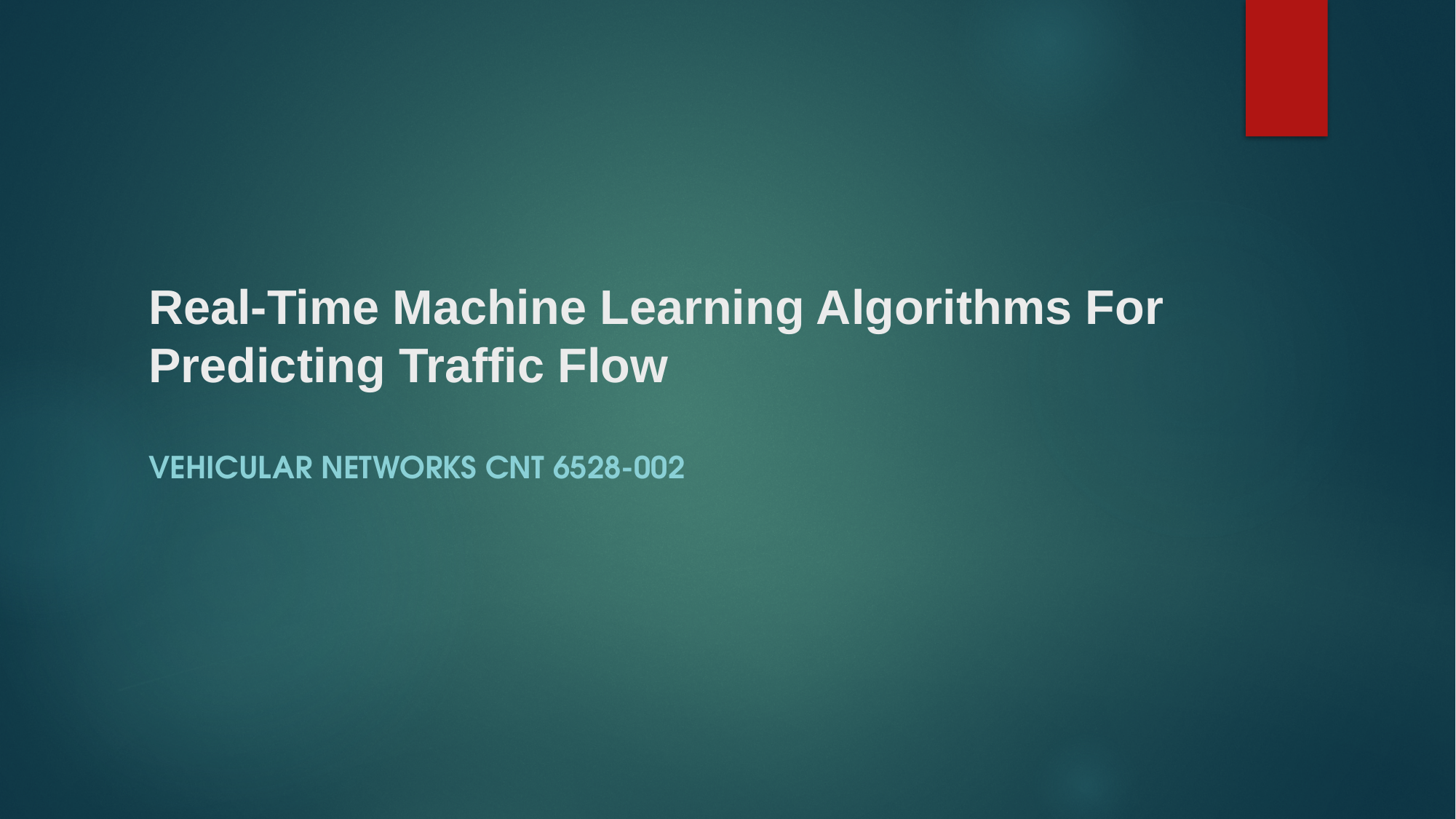

# Real-Time Machine Learning Algorithms For Predicting Traffic Flow
Vehicular networks Cnt 6528-002